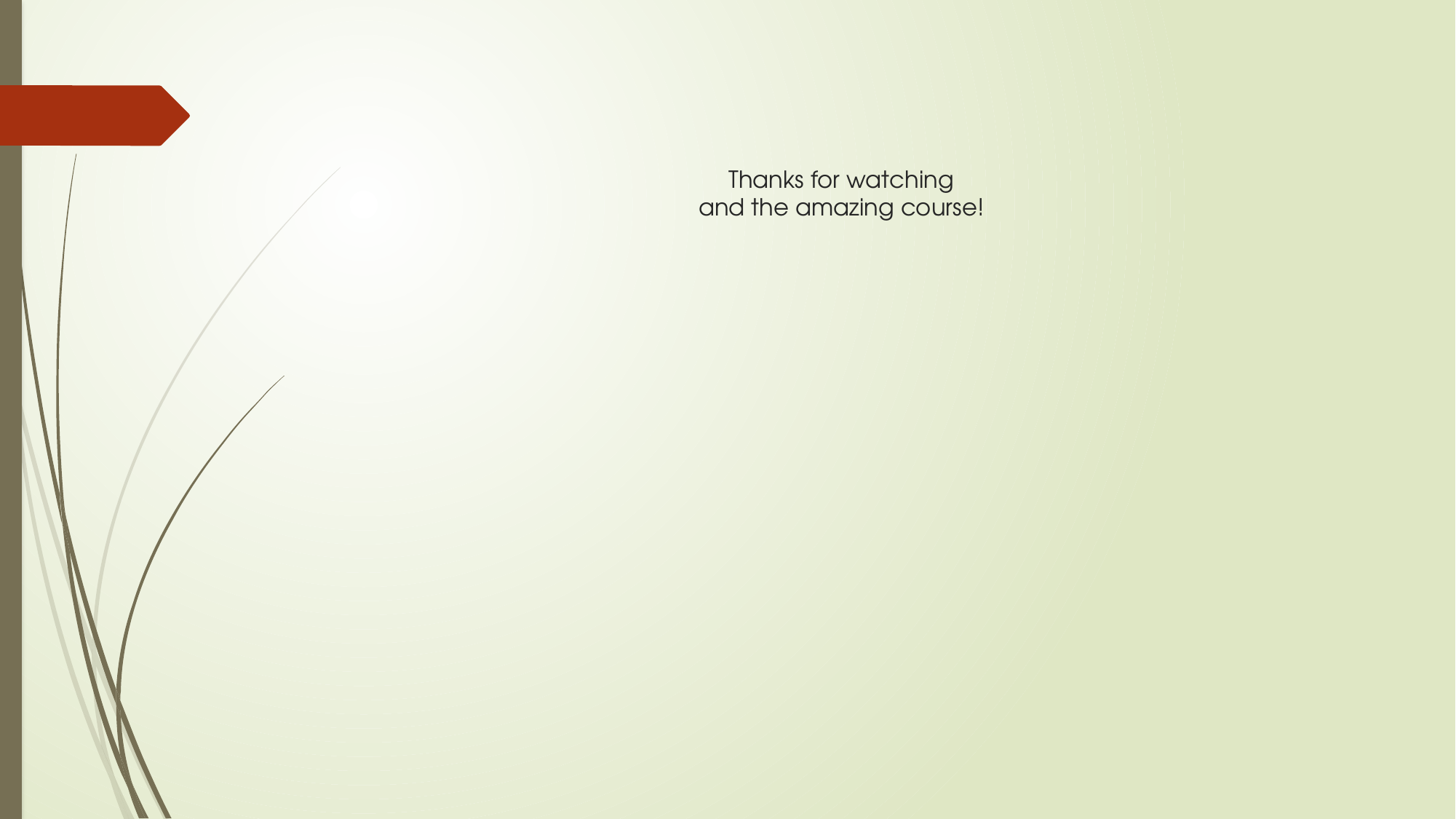

# Thanks for watching and the amazing course!